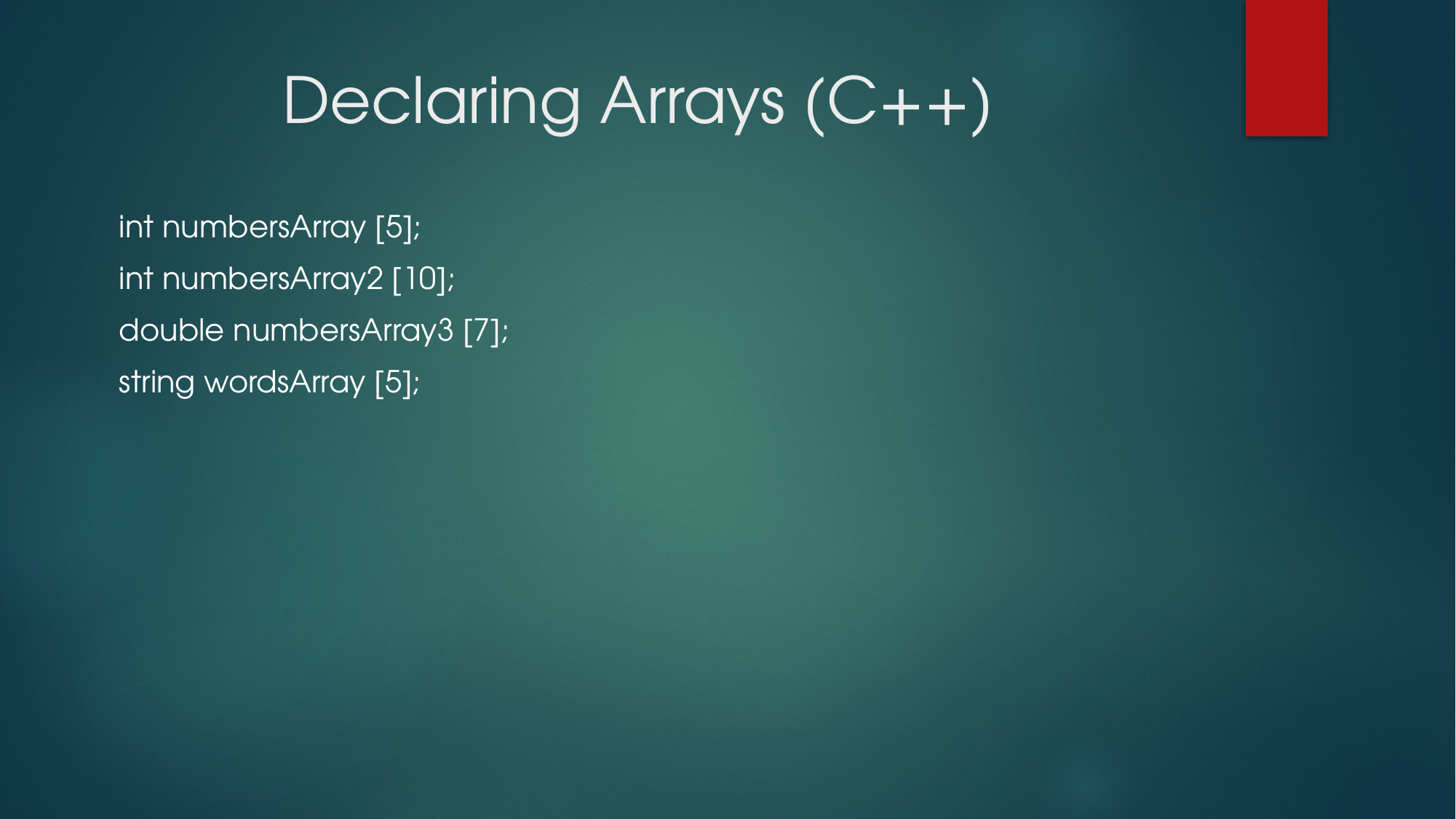

# Declaring Arrays (C++)
 int numbersArray [5];
 int numbersArray2 [10];
 double numbersArray3 [7];
 string wordsArray [5];